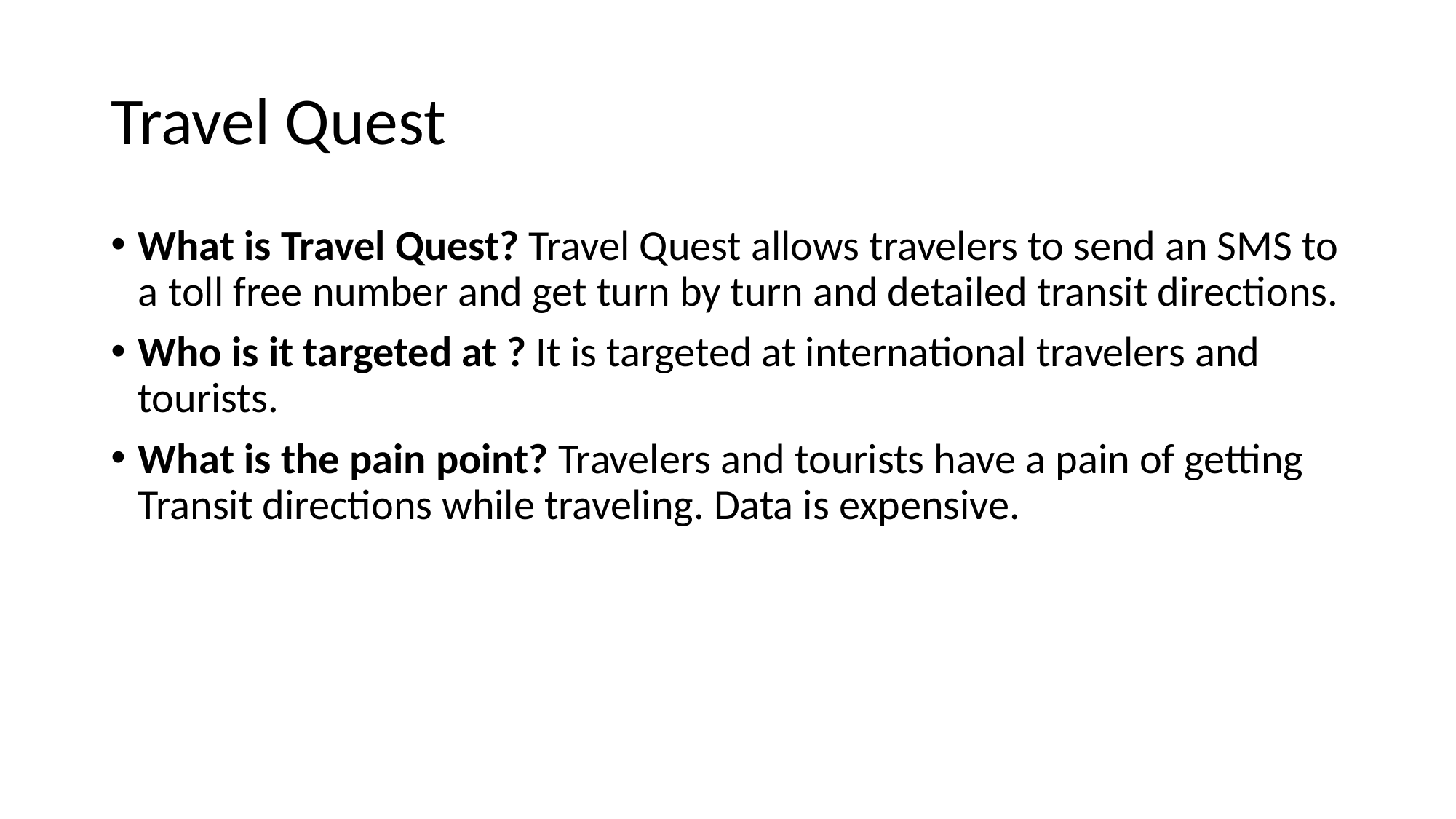

# Travel Quest
What is Travel Quest? Travel Quest allows travelers to send an SMS to a toll free number and get turn by turn and detailed transit directions.
Who is it targeted at ? It is targeted at international travelers and tourists.
What is the pain point? Travelers and tourists have a pain of getting Transit directions while traveling. Data is expensive.